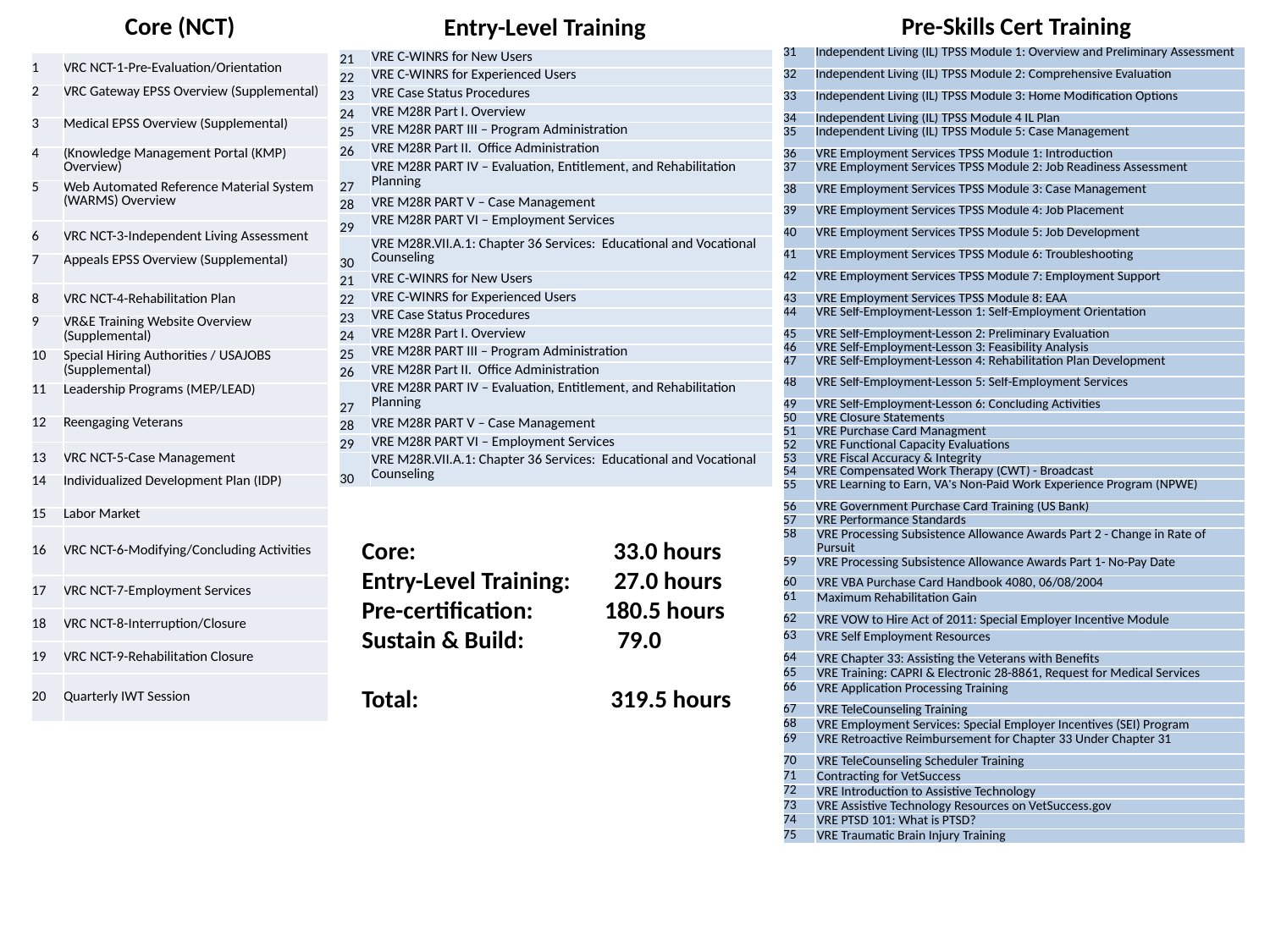

Core (NCT)
Pre-Skills Cert Training
Entry-Level Training
| 31 | Independent Living (IL) TPSS Module 1: Overview and Preliminary Assessment |
| --- | --- |
| 32 | Independent Living (IL) TPSS Module 2: Comprehensive Evaluation |
| 33 | Independent Living (IL) TPSS Module 3: Home Modification Options |
| 34 | Independent Living (IL) TPSS Module 4 IL Plan |
| 35 | Independent Living (IL) TPSS Module 5: Case Management |
| 36 | VRE Employment Services TPSS Module 1: Introduction |
| 37 | VRE Employment Services TPSS Module 2: Job Readiness Assessment |
| 38 | VRE Employment Services TPSS Module 3: Case Management |
| 39 | VRE Employment Services TPSS Module 4: Job Placement |
| 40 | VRE Employment Services TPSS Module 5: Job Development |
| 41 | VRE Employment Services TPSS Module 6: Troubleshooting |
| 42 | VRE Employment Services TPSS Module 7: Employment Support |
| 43 | VRE Employment Services TPSS Module 8: EAA |
| 44 | VRE Self-Employment-Lesson 1: Self-Employment Orientation |
| 45 | VRE Self-Employment-Lesson 2: Preliminary Evaluation |
| 46 | VRE Self-Employment-Lesson 3: Feasibility Analysis |
| 47 | VRE Self-Employment-Lesson 4: Rehabilitation Plan Development |
| 48 | VRE Self-Employment-Lesson 5: Self-Employment Services |
| 49 | VRE Self-Employment-Lesson 6: Concluding Activities |
| 50 | VRE Closure Statements |
| 51 | VRE Purchase Card Managment |
| 52 | VRE Functional Capacity Evaluations |
| 53 | VRE Fiscal Accuracy & Integrity |
| 54 | VRE Compensated Work Therapy (CWT) - Broadcast |
| 55 | VRE Learning to Earn, VA's Non-Paid Work Experience Program (NPWE) |
| 56 | VRE Government Purchase Card Training (US Bank) |
| 57 | VRE Performance Standards |
| 58 | VRE Processing Subsistence Allowance Awards Part 2 - Change in Rate of Pursuit |
| 59 | VRE Processing Subsistence Allowance Awards Part 1- No-Pay Date |
| 60 | VRE VBA Purchase Card Handbook 4080, 06/08/2004 |
| 61 | Maximum Rehabilitation Gain |
| 62 | VRE VOW to Hire Act of 2011: Special Employer Incentive Module |
| 63 | VRE Self Employment Resources |
| 64 | VRE Chapter 33: Assisting the Veterans with Benefits |
| 65 | VRE Training: CAPRI & Electronic 28-8861, Request for Medical Services |
| 66 | VRE Application Processing Training |
| 67 | VRE TeleCounseling Training |
| 68 | VRE Employment Services: Special Employer Incentives (SEI) Program |
| 69 | VRE Retroactive Reimbursement for Chapter 33 Under Chapter 31 |
| 70 | VRE TeleCounseling Scheduler Training |
| 71 | Contracting for VetSuccess |
| 72 | VRE Introduction to Assistive Technology |
| 73 | VRE Assistive Technology Resources on VetSuccess.gov |
| 74 | VRE PTSD 101: What is PTSD? |
| 75 | VRE Traumatic Brain Injury Training |
| 21 | VRE C-WINRS for New Users |
| --- | --- |
| 22 | VRE C-WINRS for Experienced Users |
| 23 | VRE Case Status Procedures |
| 24 | VRE M28R Part I. Overview |
| 25 | VRE M28R PART III – Program Administration |
| 26 | VRE M28R Part II. Office Administration |
| 27 | VRE M28R PART IV – Evaluation, Entitlement, and Rehabilitation Planning |
| 28 | VRE M28R PART V – Case Management |
| 29 | VRE M28R PART VI – Employment Services |
| 30 | VRE M28R.VII.A.1: Chapter 36 Services: Educational and Vocational Counseling |
| 21 | VRE C-WINRS for New Users |
| 22 | VRE C-WINRS for Experienced Users |
| 23 | VRE Case Status Procedures |
| 24 | VRE M28R Part I. Overview |
| 25 | VRE M28R PART III – Program Administration |
| 26 | VRE M28R Part II. Office Administration |
| 27 | VRE M28R PART IV – Evaluation, Entitlement, and Rehabilitation Planning |
| 28 | VRE M28R PART V – Case Management |
| 29 | VRE M28R PART VI – Employment Services |
| 30 | VRE M28R.VII.A.1: Chapter 36 Services: Educational and Vocational Counseling |
| 1 | VRC NCT-1-Pre-Evaluation/Orientation |
| --- | --- |
| 2 | VRC Gateway EPSS Overview (Supplemental) |
| 3 | Medical EPSS Overview (Supplemental) |
| 4 | (Knowledge Management Portal (KMP) Overview) |
| 5 | Web Automated Reference Material System (WARMS) Overview |
| 6 | VRC NCT-3-Independent Living Assessment |
| 7 | Appeals EPSS Overview (Supplemental) |
| 8 | VRC NCT-4-Rehabilitation Plan |
| 9 | VR&E Training Website Overview (Supplemental) |
| 10 | Special Hiring Authorities / USAJOBS (Supplemental) |
| 11 | Leadership Programs (MEP/LEAD) |
| 12 | Reengaging Veterans |
| 13 | VRC NCT-5-Case Management |
| 14 | Individualized Development Plan (IDP) |
| 15 | Labor Market |
| 16 | VRC NCT-6-Modifying/Concluding Activities |
| 17 | VRC NCT-7-Employment Services |
| 18 | VRC NCT-8-Interruption/Closure |
| 19 | VRC NCT-9-Rehabilitation Closure |
| 20 | Quarterly IWT Session |
Core:                                    33.0 hours
Entry-Level Training:        27.0 hours
Pre-certification:             180.5 hours
Sustain & Build:                 79.0

Total:                                   319.5 hours